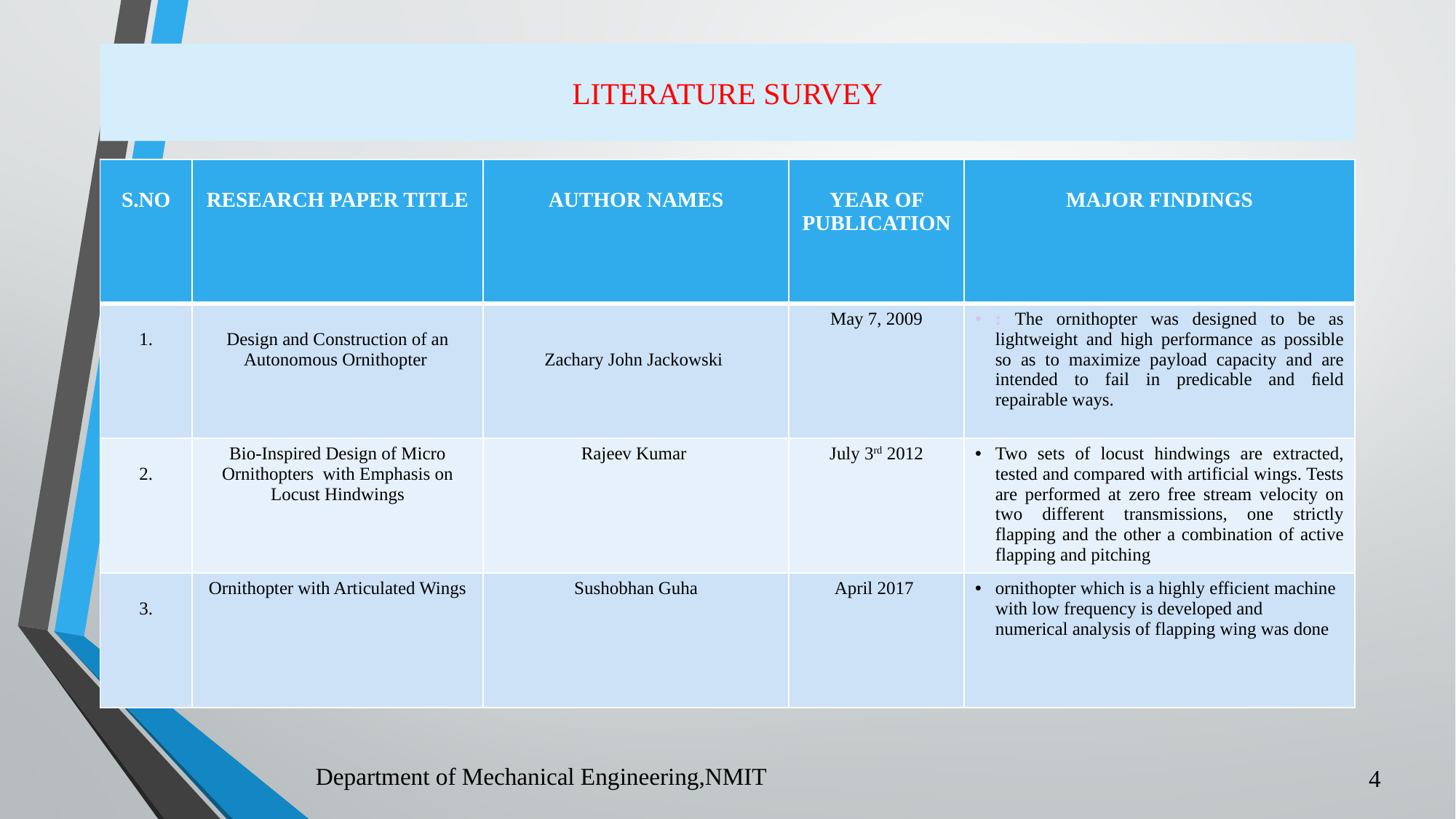

# LITERATURE SURVEY
| S.NO | RESEARCH PAPER TITLE | AUTHOR NAMES | YEAR OF PUBLICATION | MAJOR FINDINGS |
| --- | --- | --- | --- | --- |
| 1. | Design and Construction of an Autonomous Ornithopter | Zachary John Jackowski | May 7, 2009 | : The ornithopter was designed to be as lightweight and high performance as possible so as to maximize payload capacity and are intended to fail in predicable and ﬁeld repairable ways. |
| 2. | Bio-Inspired Design of Micro Ornithopters with Emphasis on Locust Hindwings | Rajeev Kumar | July 3rd 2012 | Two sets of locust hindwings are extracted, tested and compared with artificial wings. Tests are performed at zero free stream velocity on two different transmissions, one strictly flapping and the other a combination of active flapping and pitching |
| 3. | Ornithopter with Articulated Wings | Sushobhan Guha | April 2017 | ornithopter which is a highly efficient machine with low frequency is developed and numerical analysis of flapping wing was done |
4
Department of Mechanical Engineering,NMIT